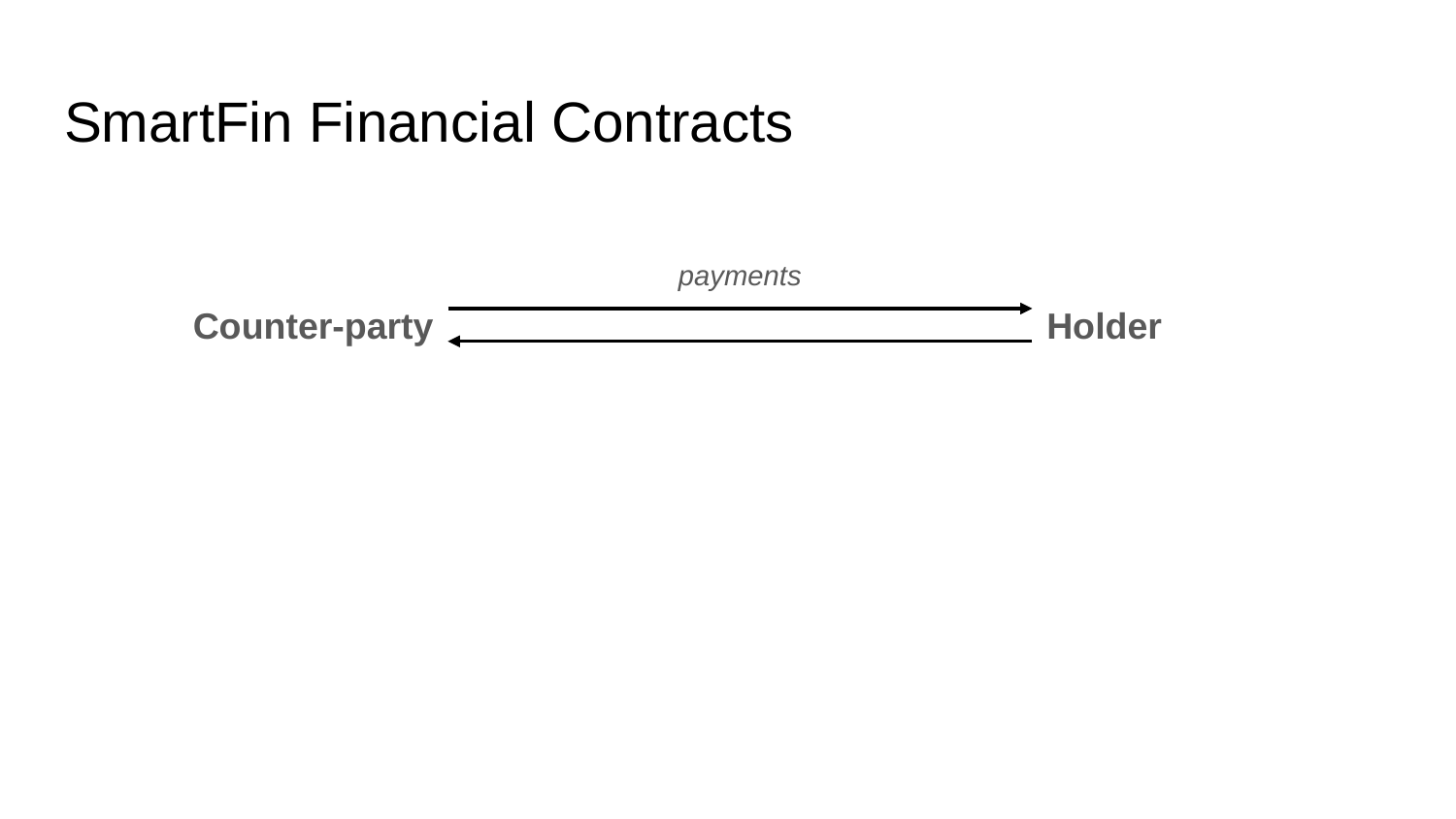

# SmartFin Financial Contracts
payments
Counter-party
Holder